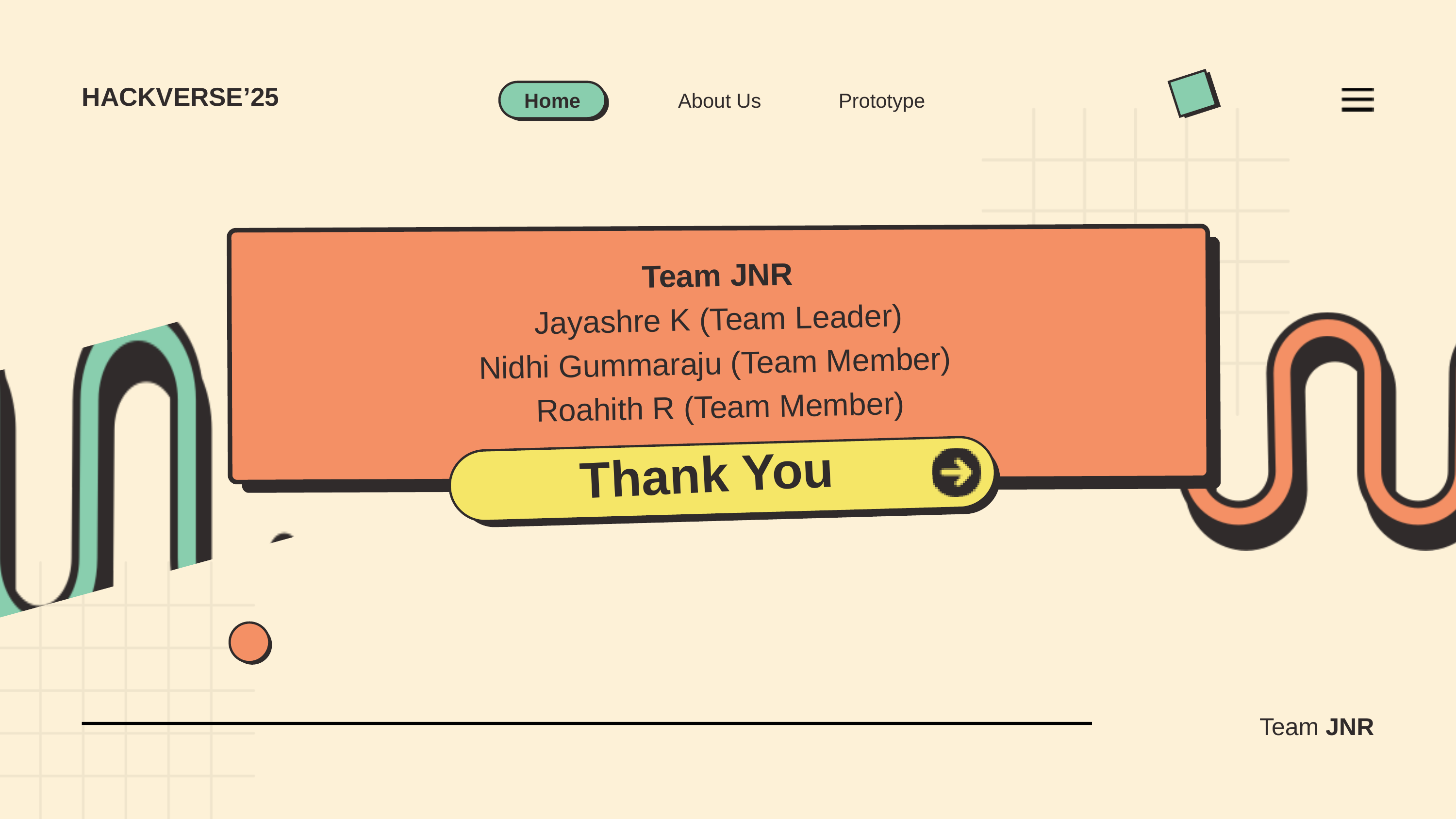

Home
About Us
Prototype

HACKVERSE’25

Team JNR
 Jayashre K (Team Leader)
Nidhi Gummaraju (Team Member)
Roahith R (Team Member)

Thank You

Team JNR